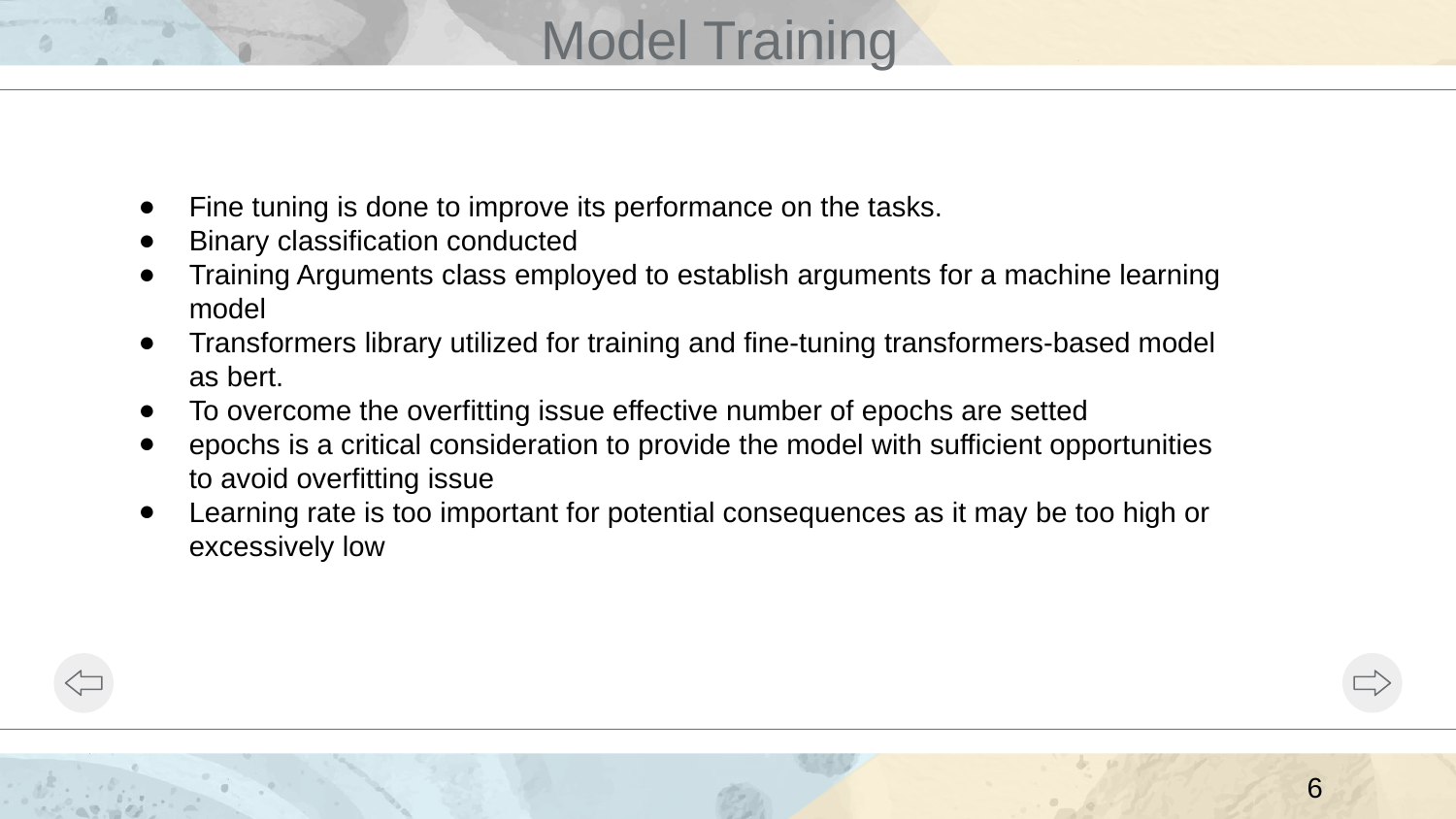

# Model Training
Fine tuning is done to improve its performance on the tasks.
Binary classification conducted
Training Arguments class employed to establish arguments for a machine learning model
Transformers library utilized for training and fine-tuning transformers-based model as bert.
To overcome the overfitting issue effective number of epochs are setted
epochs is a critical consideration to provide the model with sufficient opportunities to avoid overfitting issue
Learning rate is too important for potential consequences as it may be too high or excessively low

6